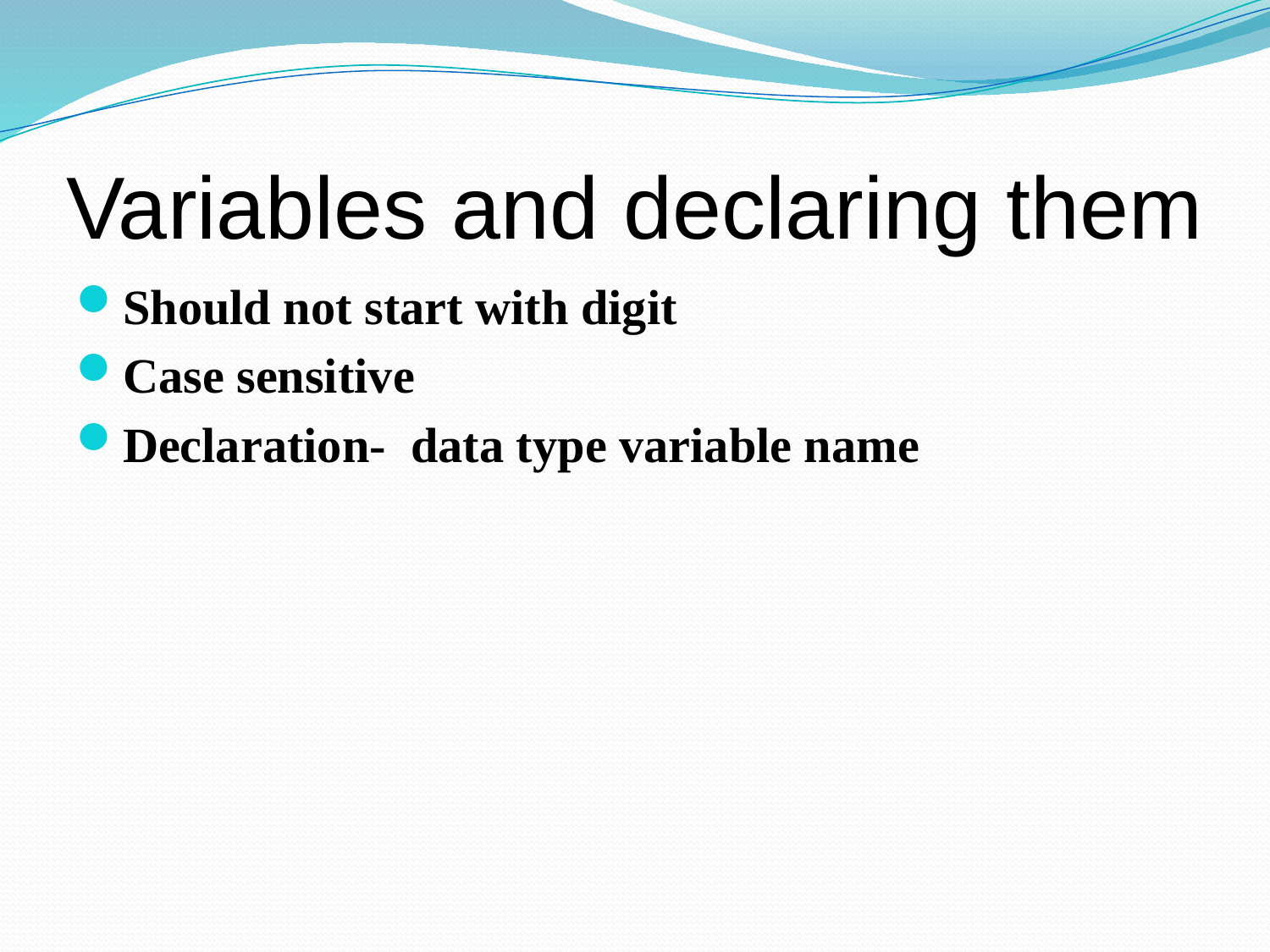

# Variables and declaring them
Should not start with digit
Case sensitive
Declaration-  data type variable name